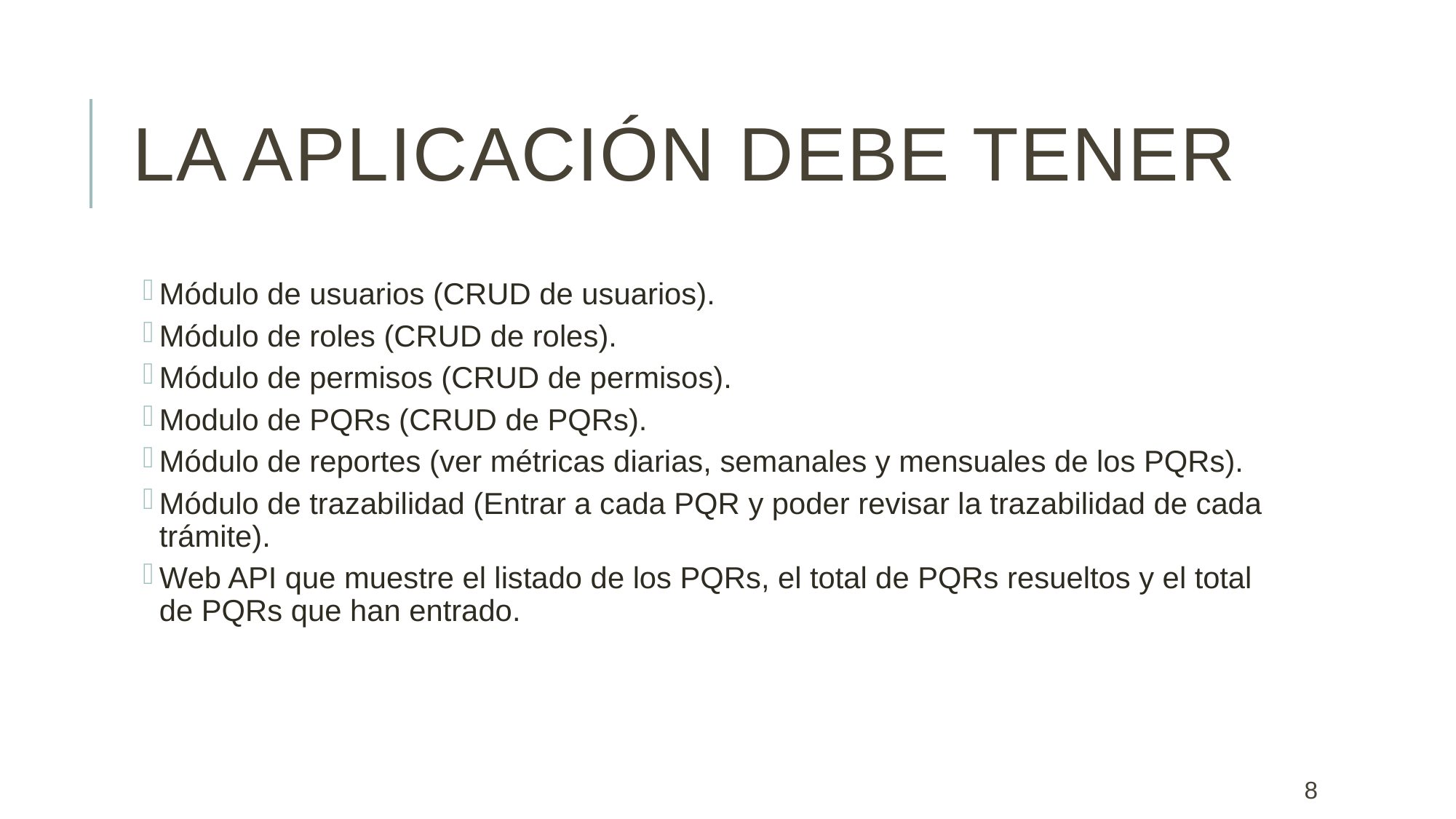

# La aplicación debe tener
Módulo de usuarios (CRUD de usuarios).
Módulo de roles (CRUD de roles).
Módulo de permisos (CRUD de permisos).
Modulo de PQRs (CRUD de PQRs).
Módulo de reportes (ver métricas diarias, semanales y mensuales de los PQRs).
Módulo de trazabilidad (Entrar a cada PQR y poder revisar la trazabilidad de cada trámite).
Web API que muestre el listado de los PQRs, el total de PQRs resueltos y el total de PQRs que han entrado.

8